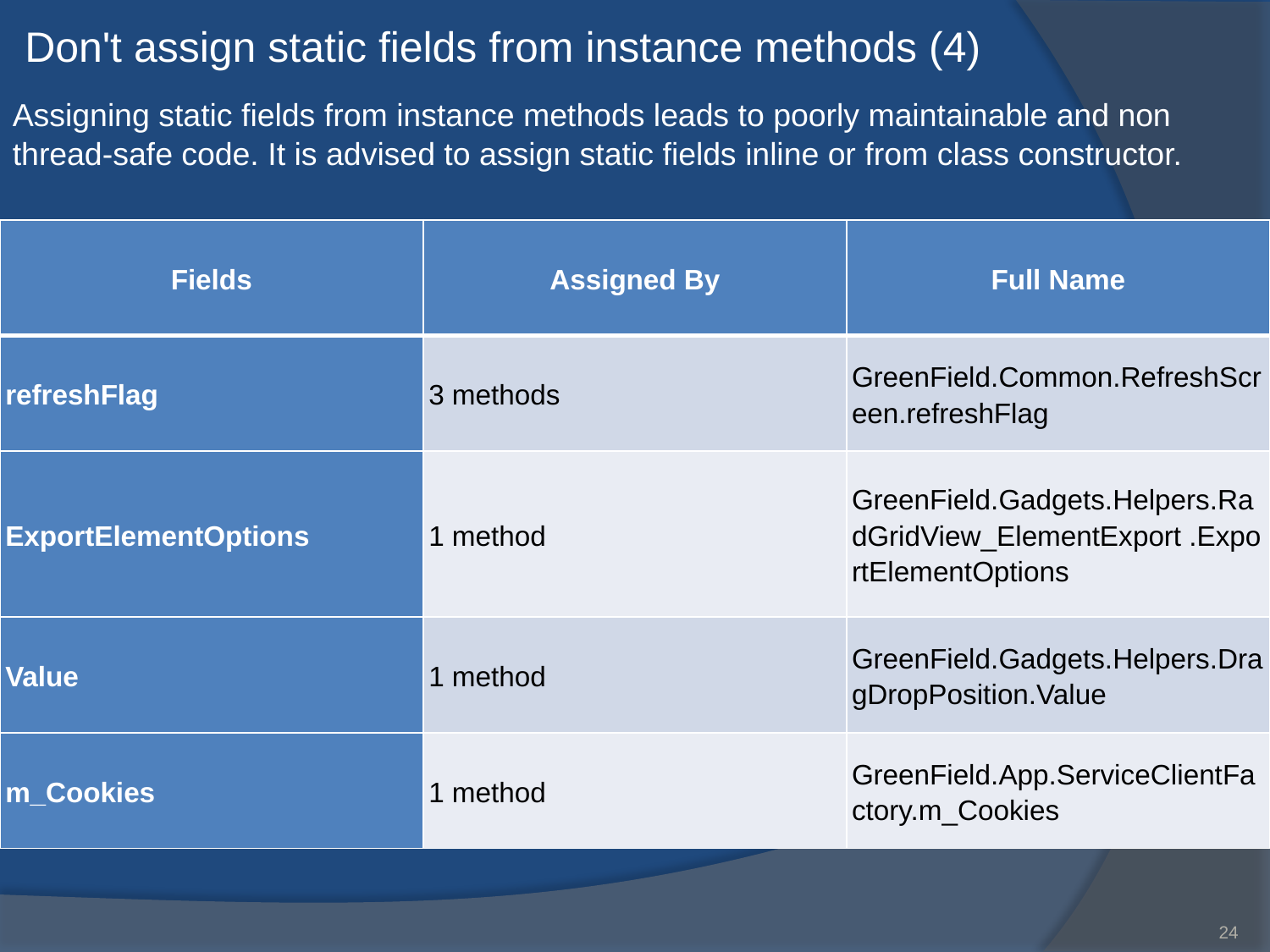

# Don't assign static fields from instance methods (4)
Assigning static fields from instance methods leads to poorly maintainable and non thread-safe code. It is advised to assign static fields inline or from class constructor.
| Fields | Assigned By | Full Name |
| --- | --- | --- |
| refreshFlag | 3 methods | GreenField.Common.RefreshScreen.refreshFlag |
| ExportElementOptions | 1 method | GreenField.Gadgets.Helpers.RadGridView\_ElementExport .ExportElementOptions |
| Value | 1 method | GreenField.Gadgets.Helpers.DragDropPosition.Value |
| m\_Cookies | 1 method | GreenField.App.ServiceClientFactory.m\_Cookies |

24